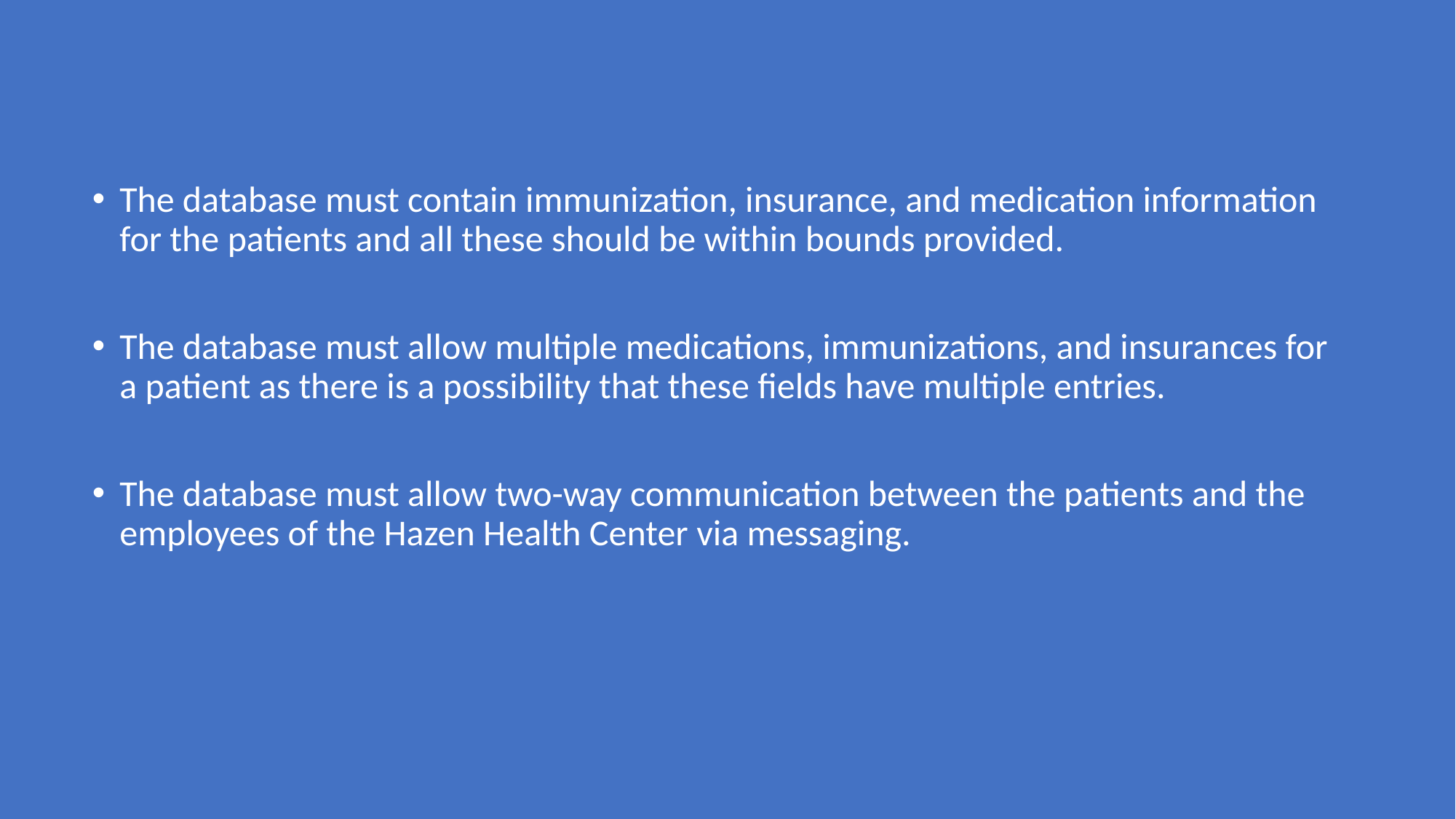

The database must contain immunization, insurance, and medication information for the patients and all these should be within bounds provided.

The database must allow multiple medications, immunizations, and insurances for a patient as there is a possibility that these fields have multiple entries.

The database must allow two-way communication between the patients and the employees of the Hazen Health Center via messaging.